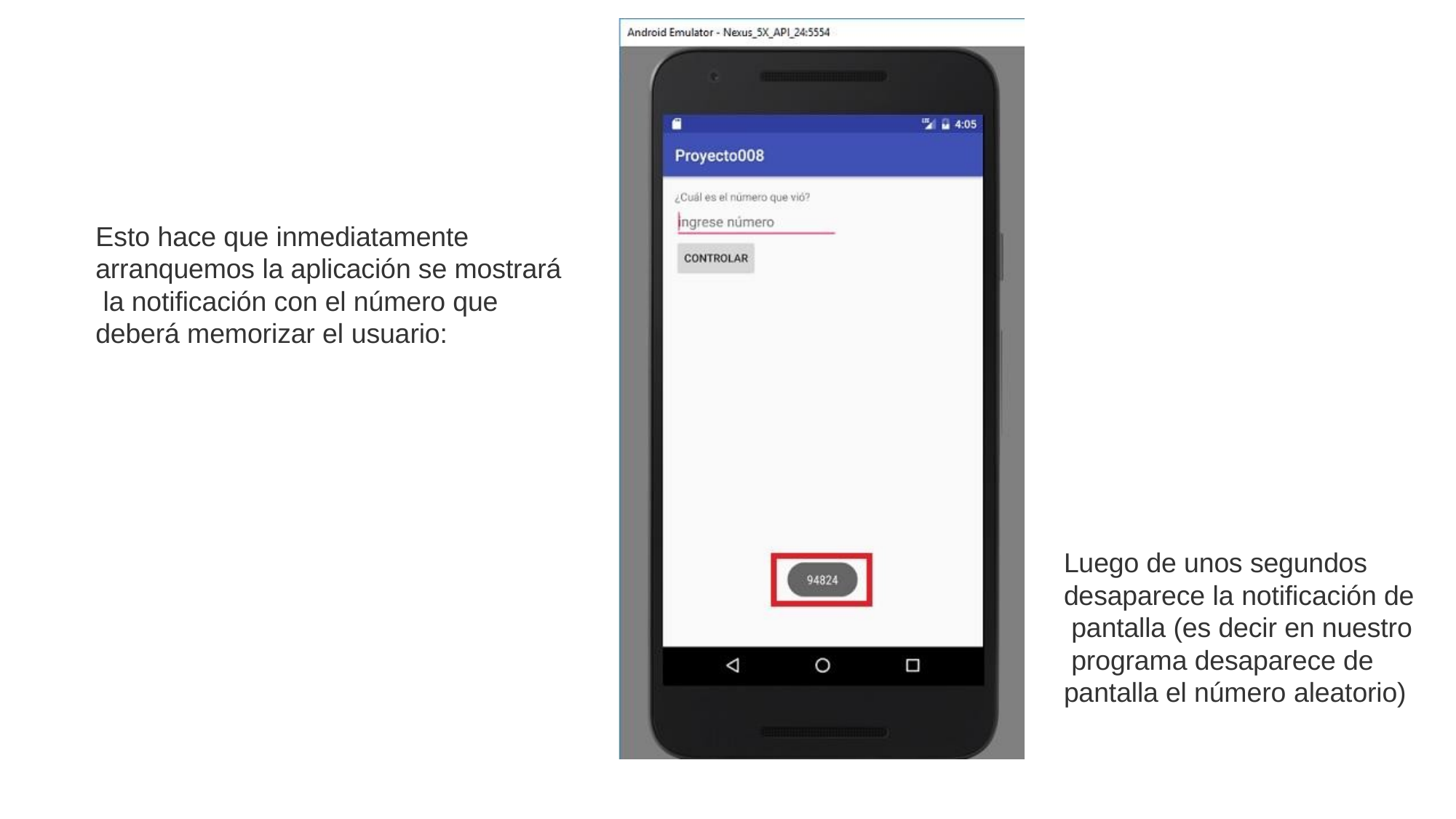

# Esto hace que inmediatamente  arranquemos la aplicación se mostrará  la notificación con el número que  deberá memorizar el usuario:
Luego de unos segundos  desaparece la notificación de  pantalla (es decir en nuestro  programa desaparece de  pantalla el número aleatorio)